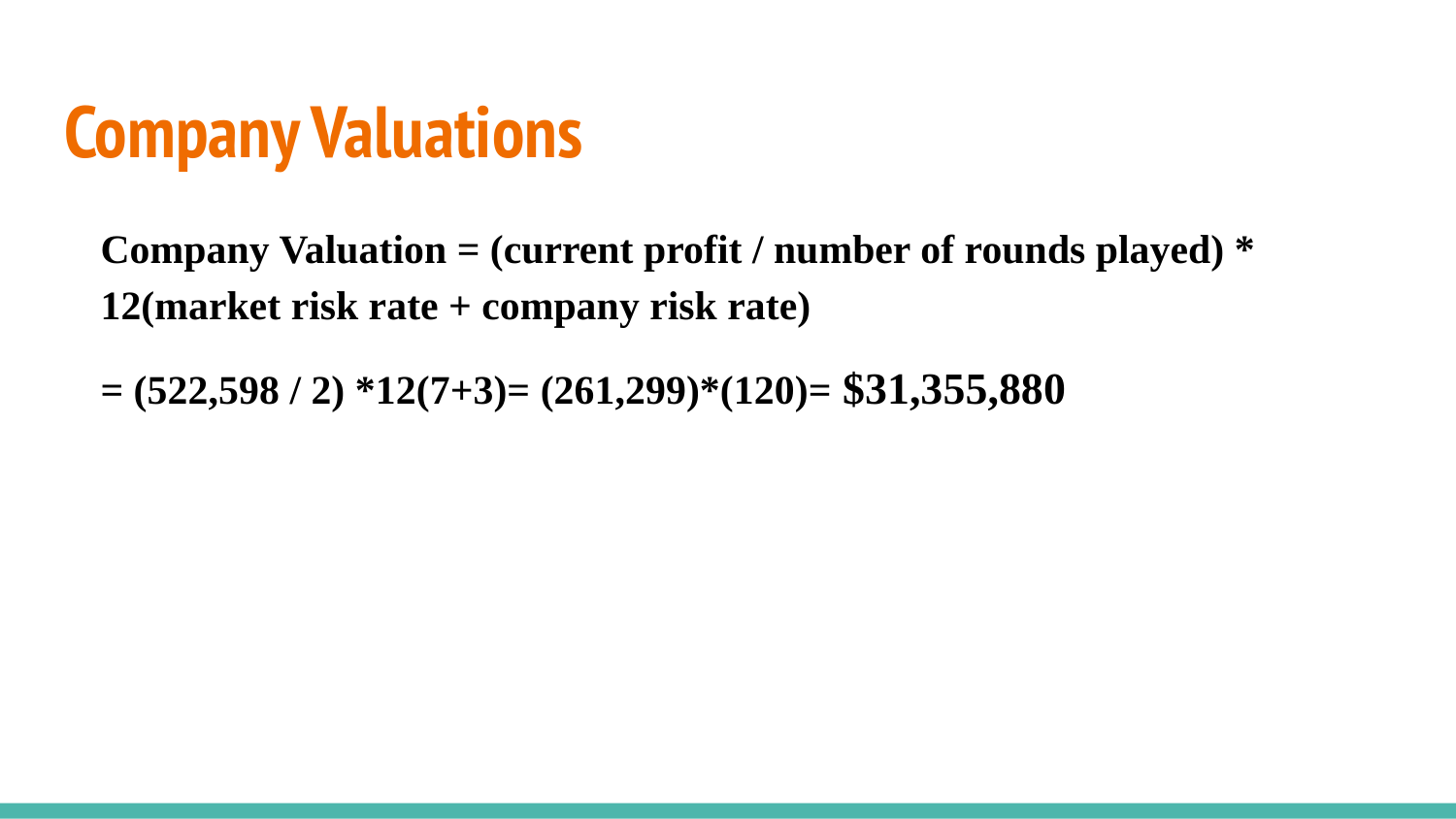

# Company Valuations
Company Valuation = (current profit / number of rounds played) * 12(market risk rate + company risk rate)
= (522,598 / 2) *12(7+3)= (261,299)*(120)= $31,355,880